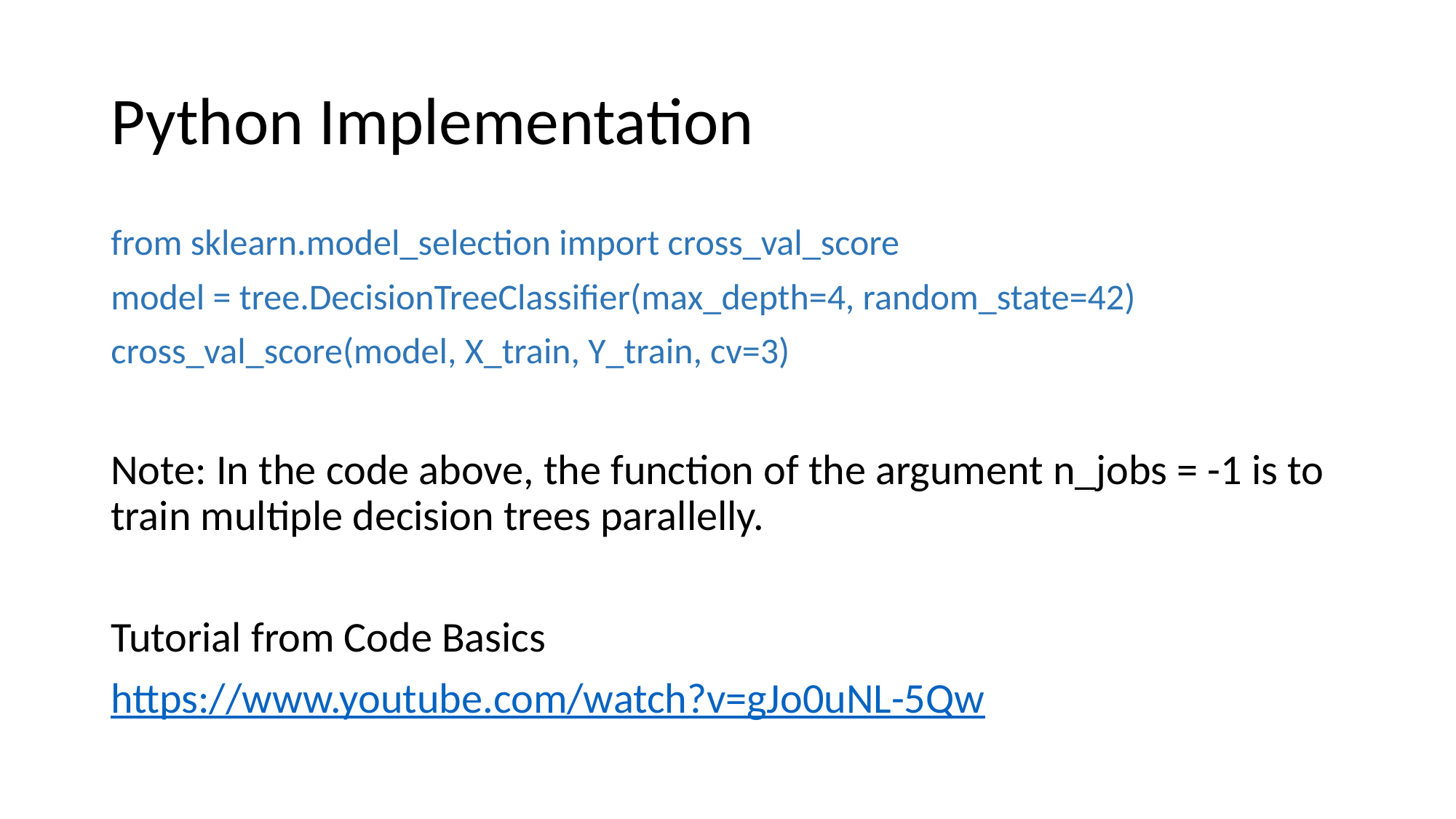

# Python Implementation
from sklearn.model_selection import cross_val_score
model = tree.DecisionTreeClassifier(max_depth=4, random_state=42)
cross_val_score(model, X_train, Y_train, cv=3)

Note: In the code above, the function of the argument n_jobs = -1 is to train multiple decision trees parallelly.

Tutorial from Code Basics
https://www.youtube.com/watch?v=gJo0uNL-5Qw